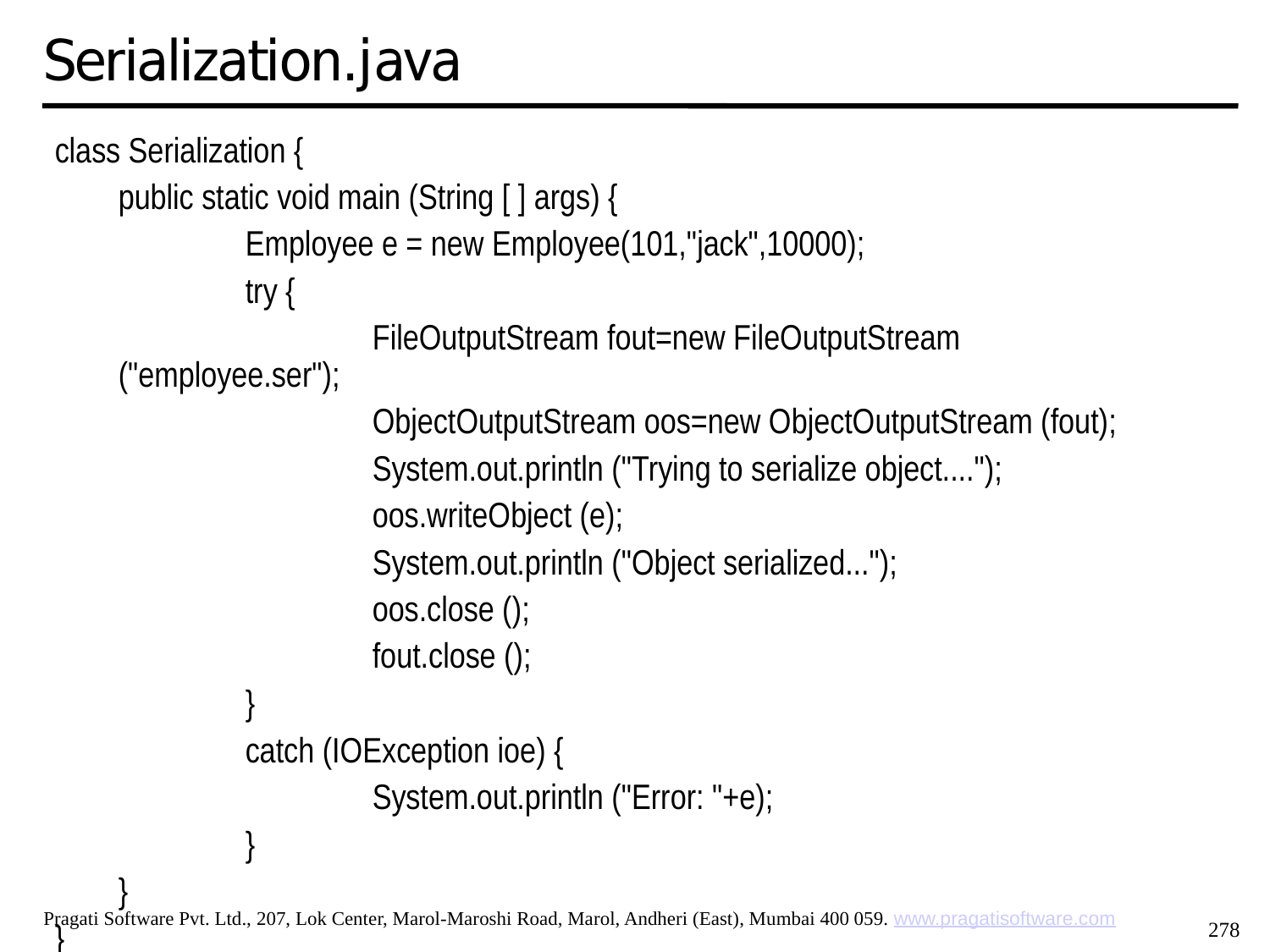

Serialization.java
class Serialization {
	public static void main (String [ ] args) {
		Employee e = new Employee(101,"jack",10000);
		try {
			FileOutputStream fout=new FileOutputStream ("employee.ser");
			ObjectOutputStream oos=new ObjectOutputStream (fout);
			System.out.println ("Trying to serialize object....");
			oos.writeObject (e);
			System.out.println ("Object serialized...");
			oos.close ();
			fout.close ();
		}
		catch (IOException ioe) {
			System.out.println ("Error: "+e);
		}
	}
}